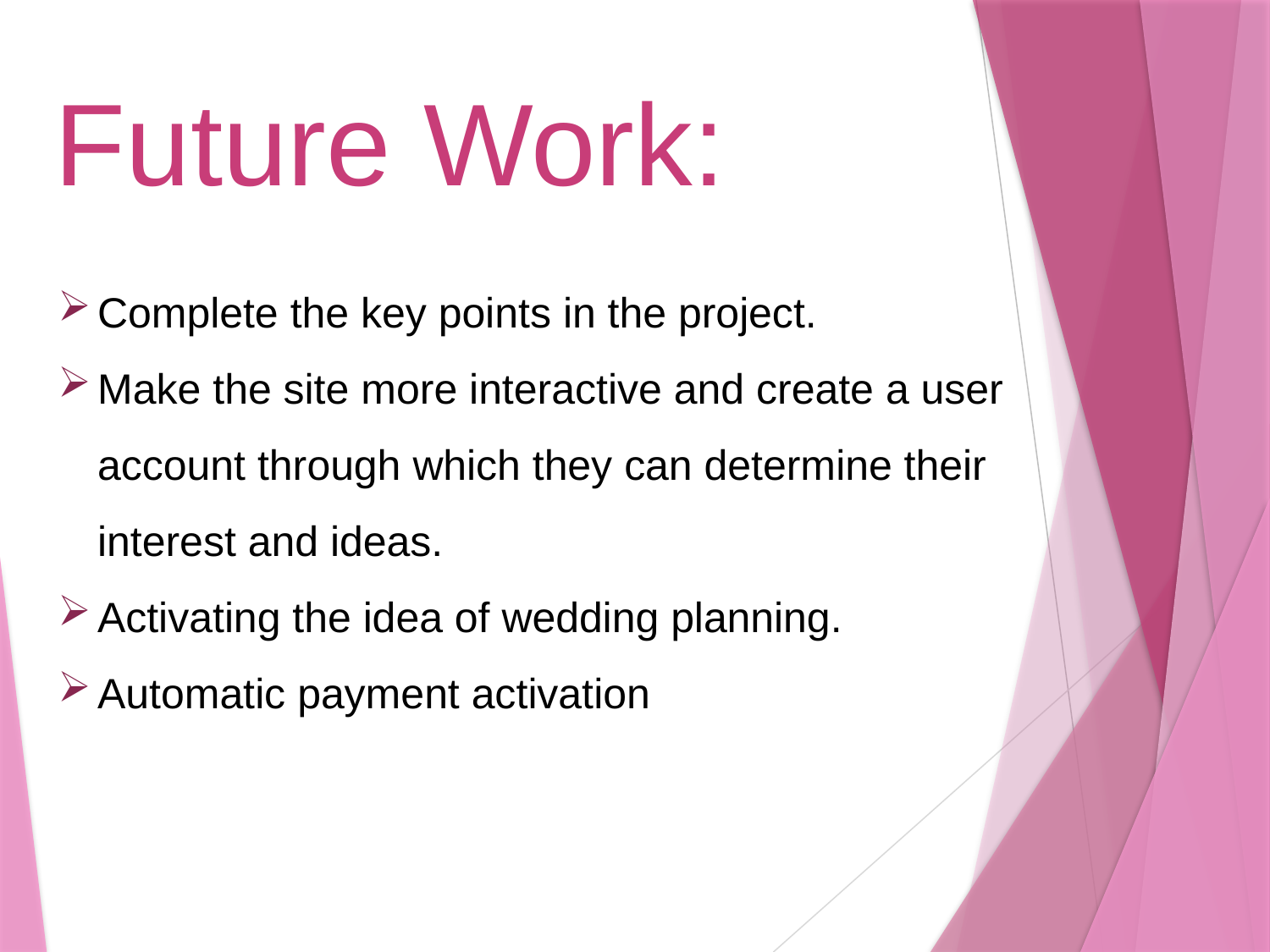

Future Work:
Complete the key points in the project.
Make the site more interactive and create a user account through which they can determine their interest and ideas.
Activating the idea of wedding planning.
Automatic payment activation